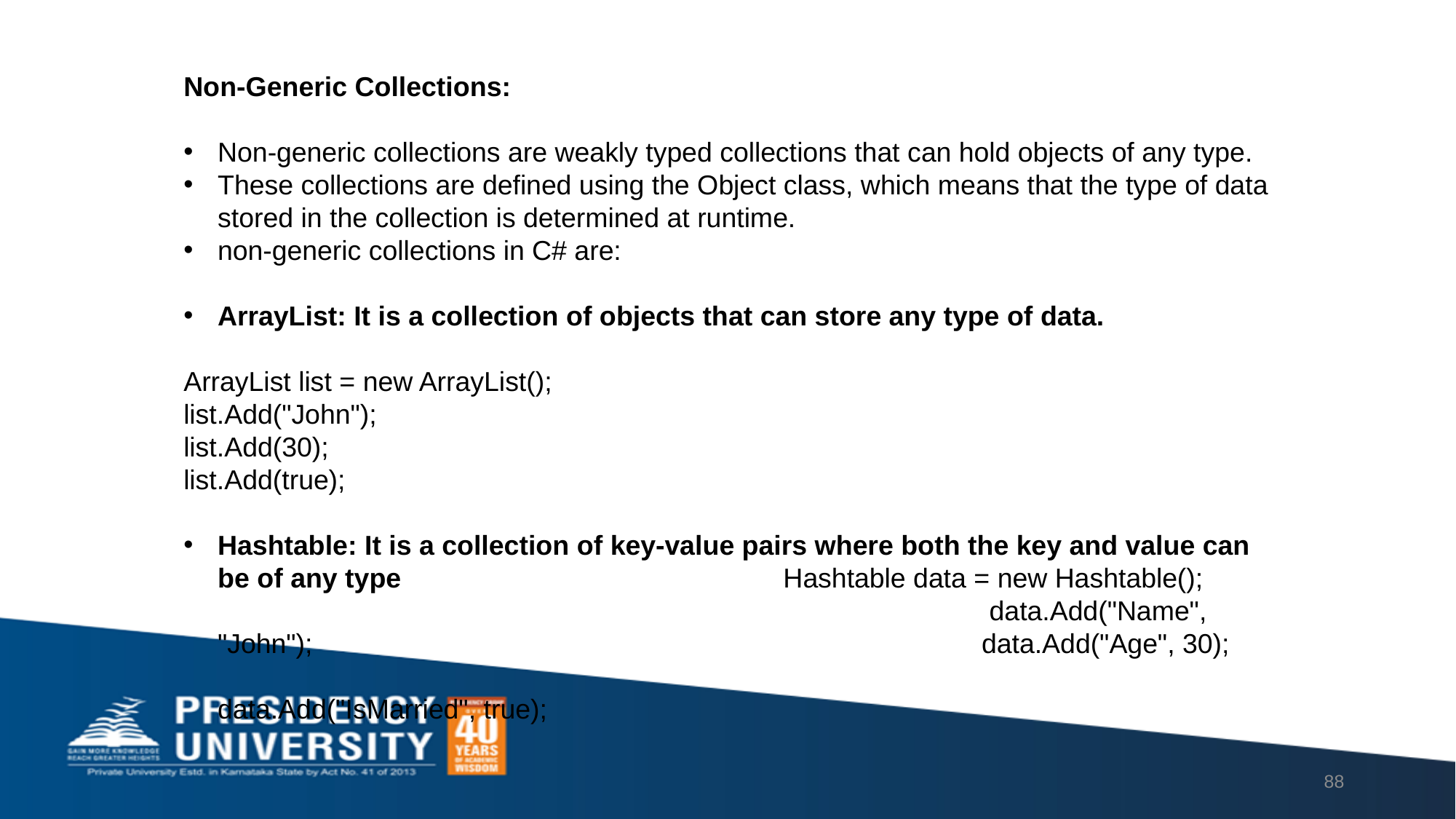

Non-Generic Collections:

Non-generic collections are weakly typed collections that can hold objects of any type.
These collections are defined using the Object class, which means that the type of data stored in the collection is determined at runtime.
non-generic collections in C# are:

ArrayList: It is a collection of objects that can store any type of data.

ArrayList list = new ArrayList();
list.Add("John");
list.Add(30);
list.Add(true);

Hashtable: It is a collection of key-value pairs where both the key and value can be of any type                                                  Hashtable data = new Hashtable();							 data.Add("Name", "John"); 							data.Add("Age", 30); 								data.Add("IsMarried", true);

88